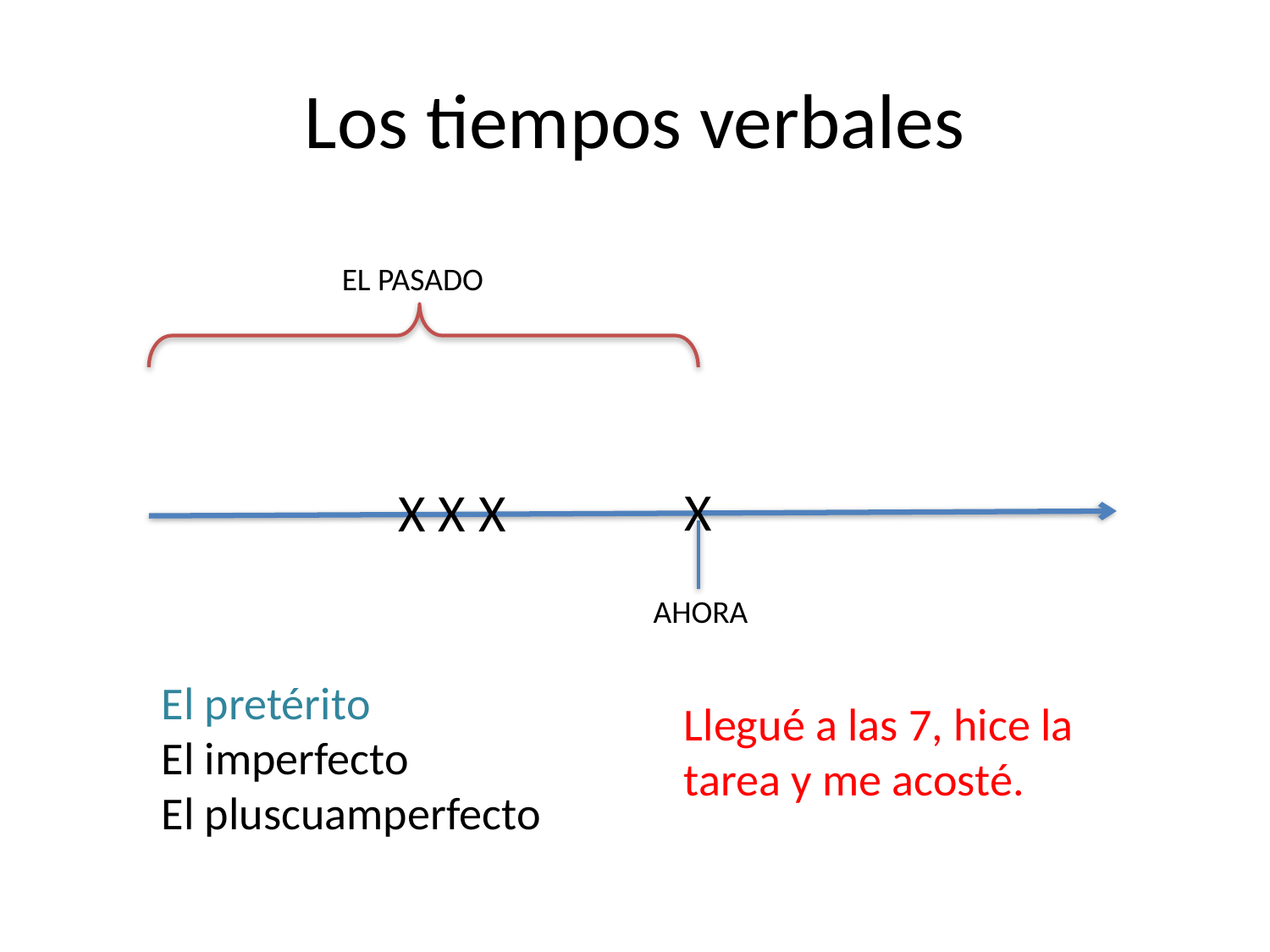

# Los tiempos verbales

EL PASADO
X
X
X
X
AHORA
El pretérito
El imperfecto
El pluscuamperfecto
Llegué a las 7, hice la tarea y me acosté.